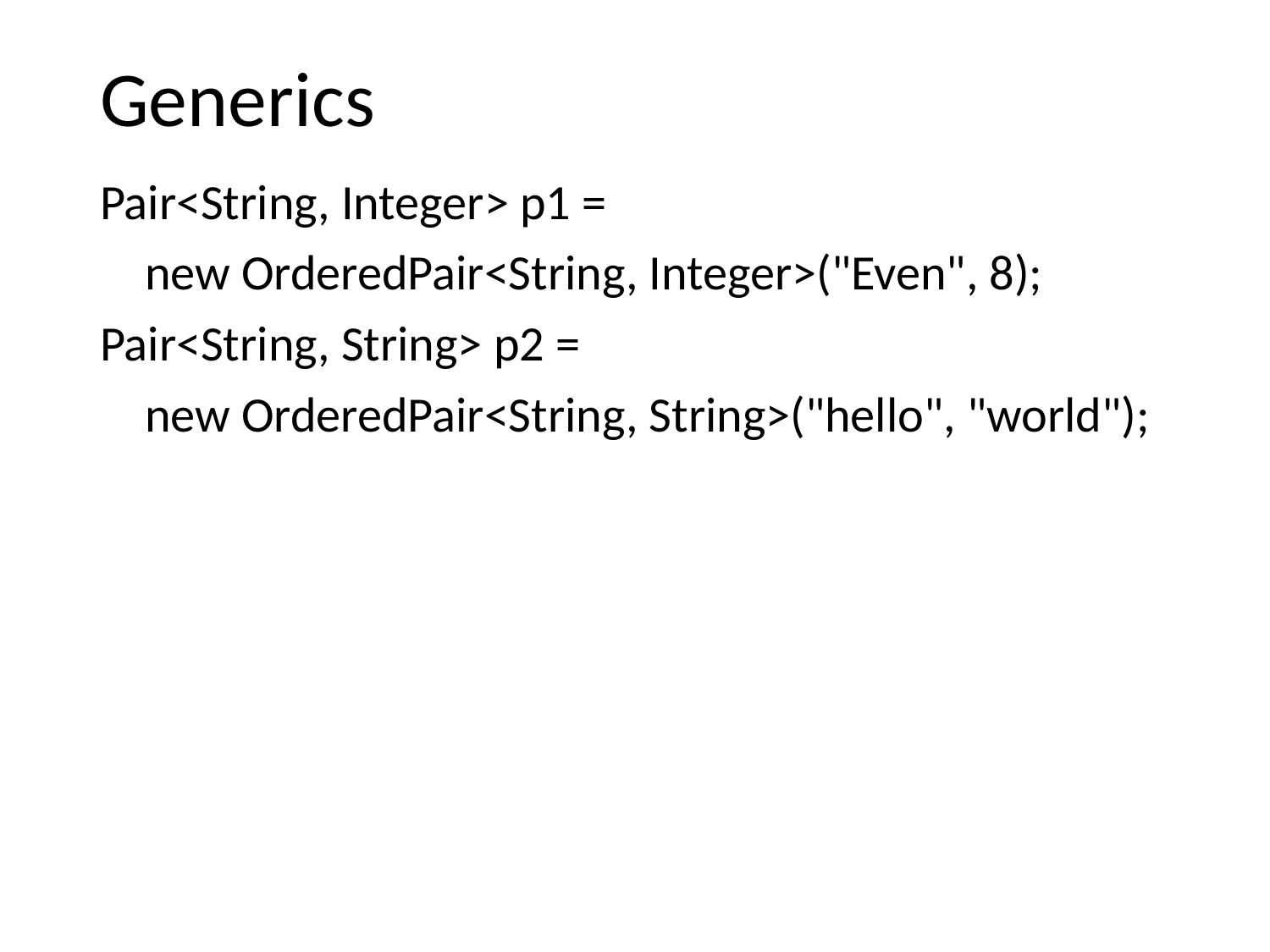

# Generics
Pair<String, Integer> p1 =
    new OrderedPair<String, Integer>("Even", 8);
Pair<String, String> p2 =
    new OrderedPair<String, String>("hello", "world");